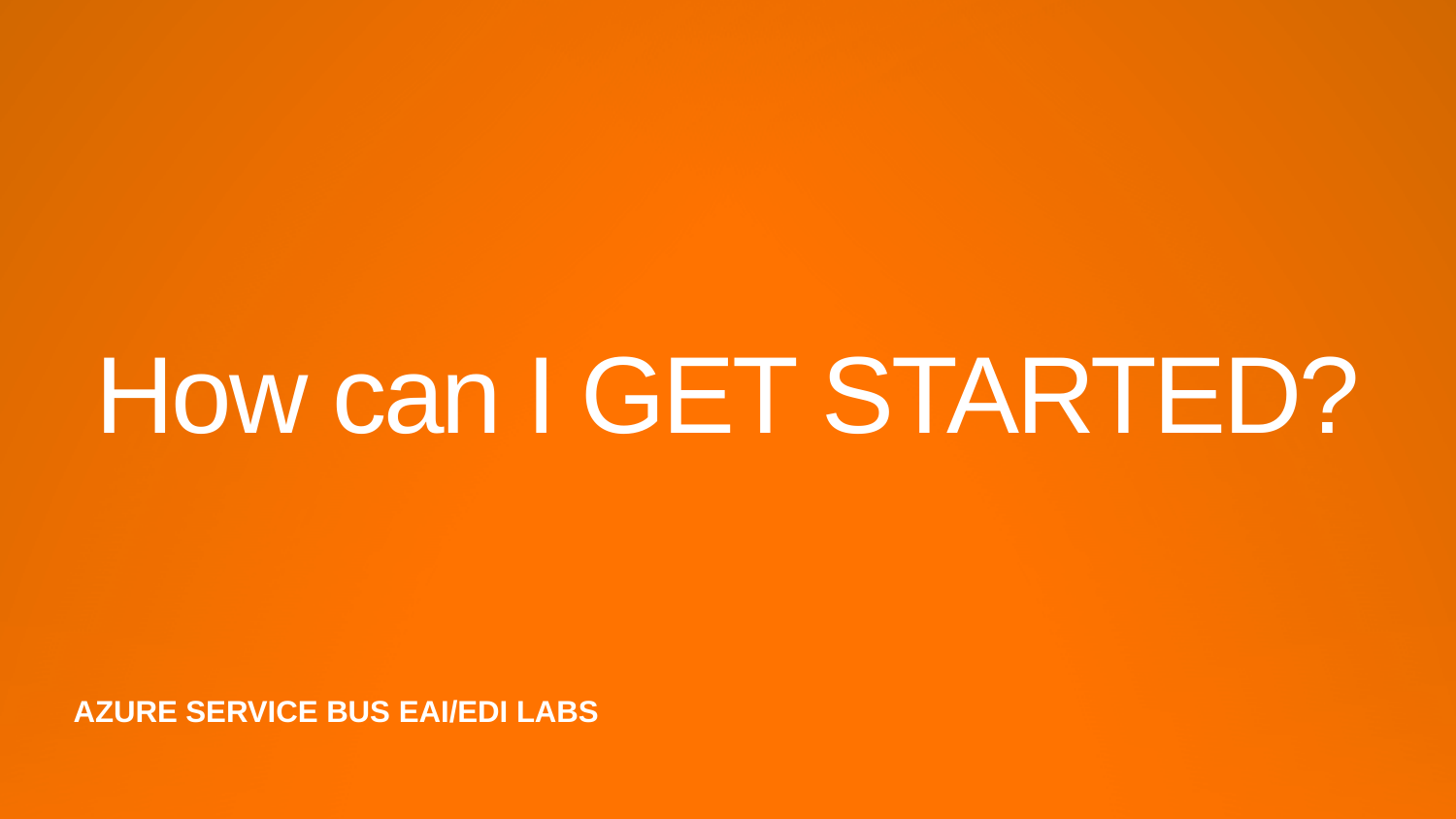

# How can I GET STARTED?
Azure Service Bus EAI/EDI LABS